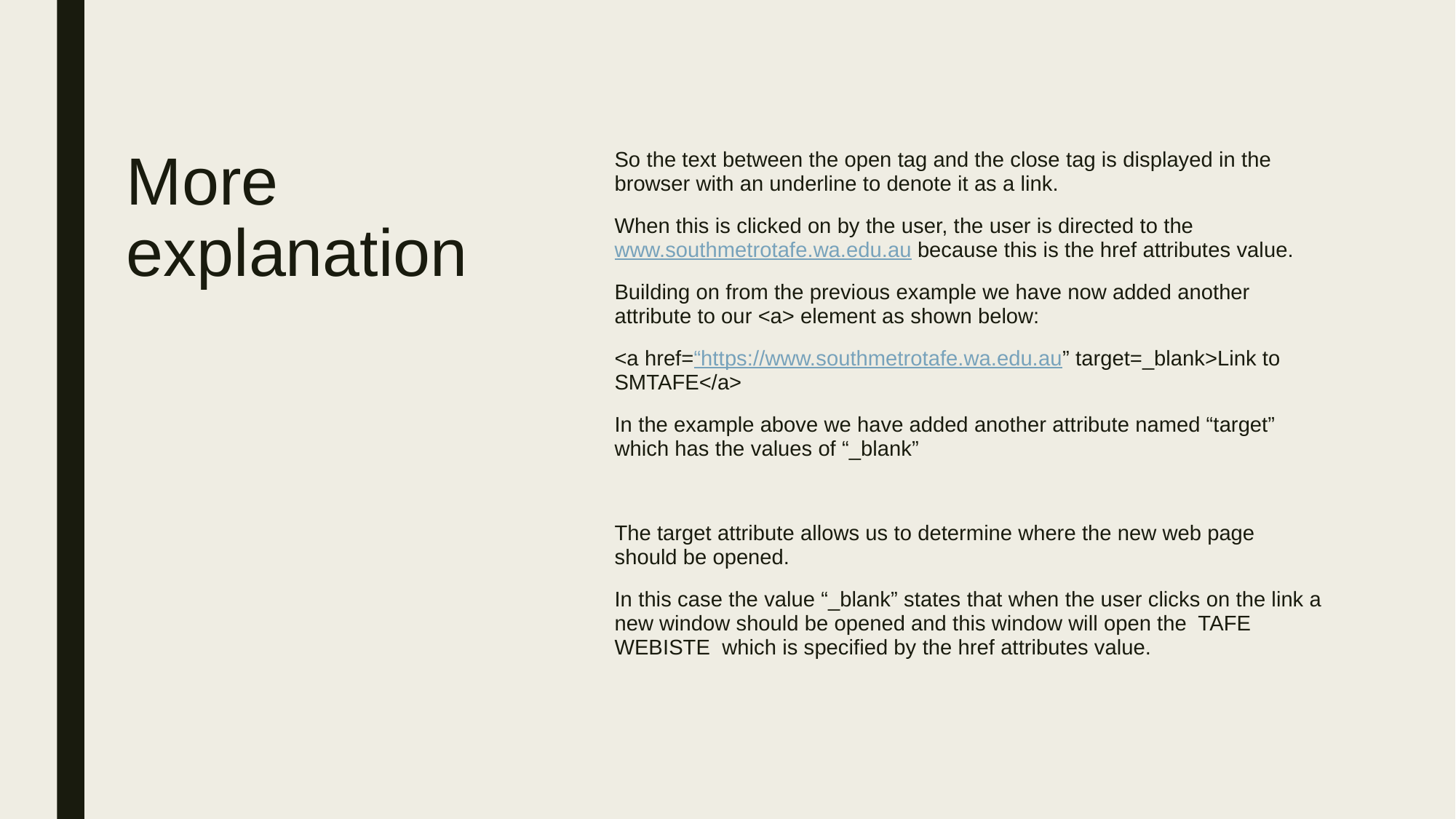

So the text between the open tag and the close tag is displayed in the browser with an underline to denote it as a link.
When this is clicked on by the user, the user is directed to the www.southmetrotafe.wa.edu.au because this is the href attributes value.
Building on from the previous example we have now added another attribute to our <a> element as shown below:
<a href=“https://www.southmetrotafe.wa.edu.au” target=_blank>Link to SMTAFE</a>
In the example above we have added another attribute named “target” which has the values of “_blank”

The target attribute allows us to determine where the new web page should be opened.
In this case the value “_blank” states that when the user clicks on the link a new window should be opened and this window will open the  TAFE WEBISTE  which is specified by the href attributes value.

# More explanation